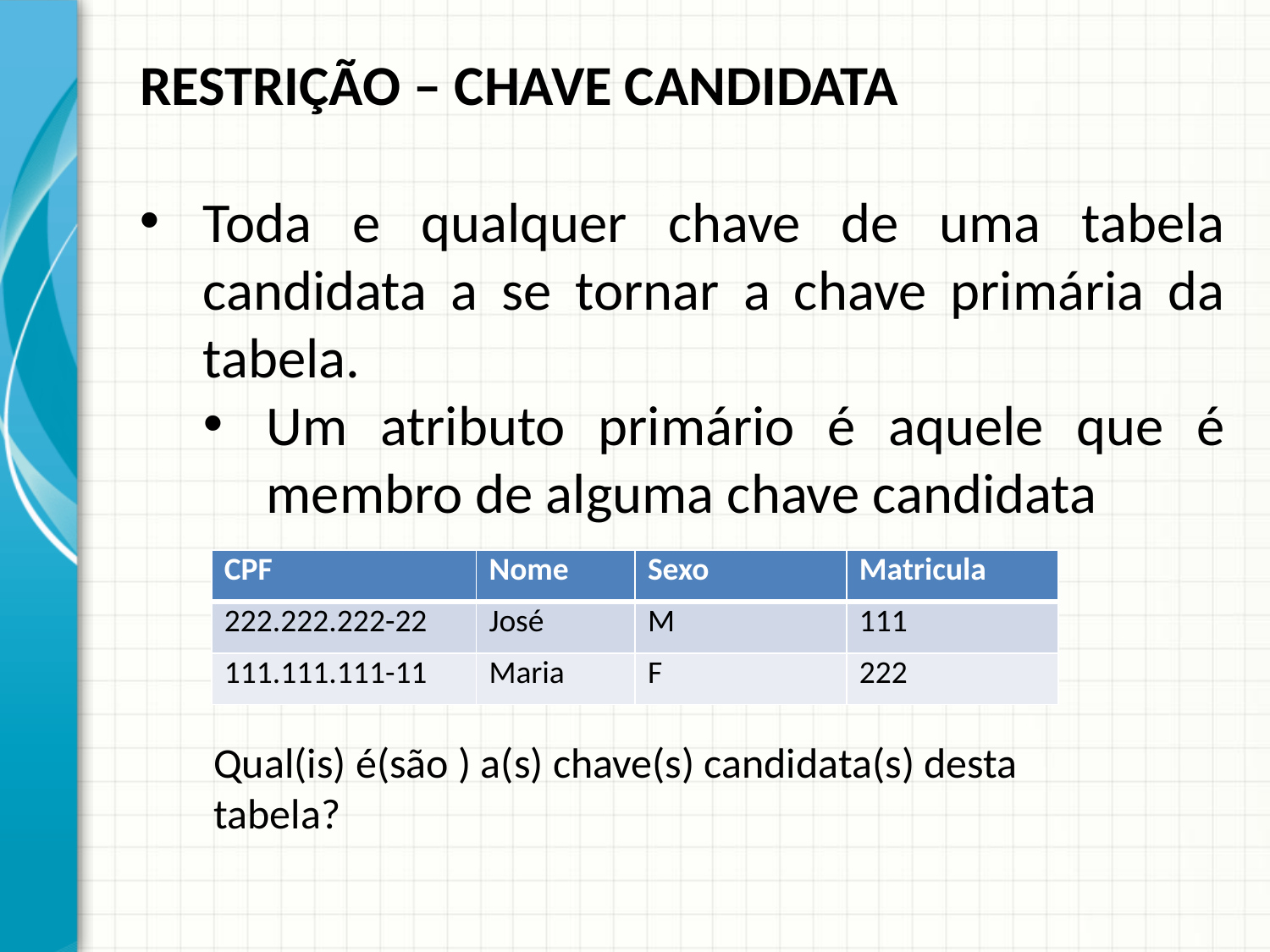

RESTRIÇÃO – CHAVE CANDIDATA

Toda e qualquer chave de uma tabela candidata a se tornar a chave primária da tabela.
Um atributo primário é aquele que é membro de alguma chave candidata
| CPF | Nome | Sexo | Matricula |
| --- | --- | --- | --- |
| 222.222.222-22 | José | M | 111 |
| 111.111.111-11 | Maria | F | 222 |
Qual(is) é(são ) a(s) chave(s) candidata(s) desta tabela?